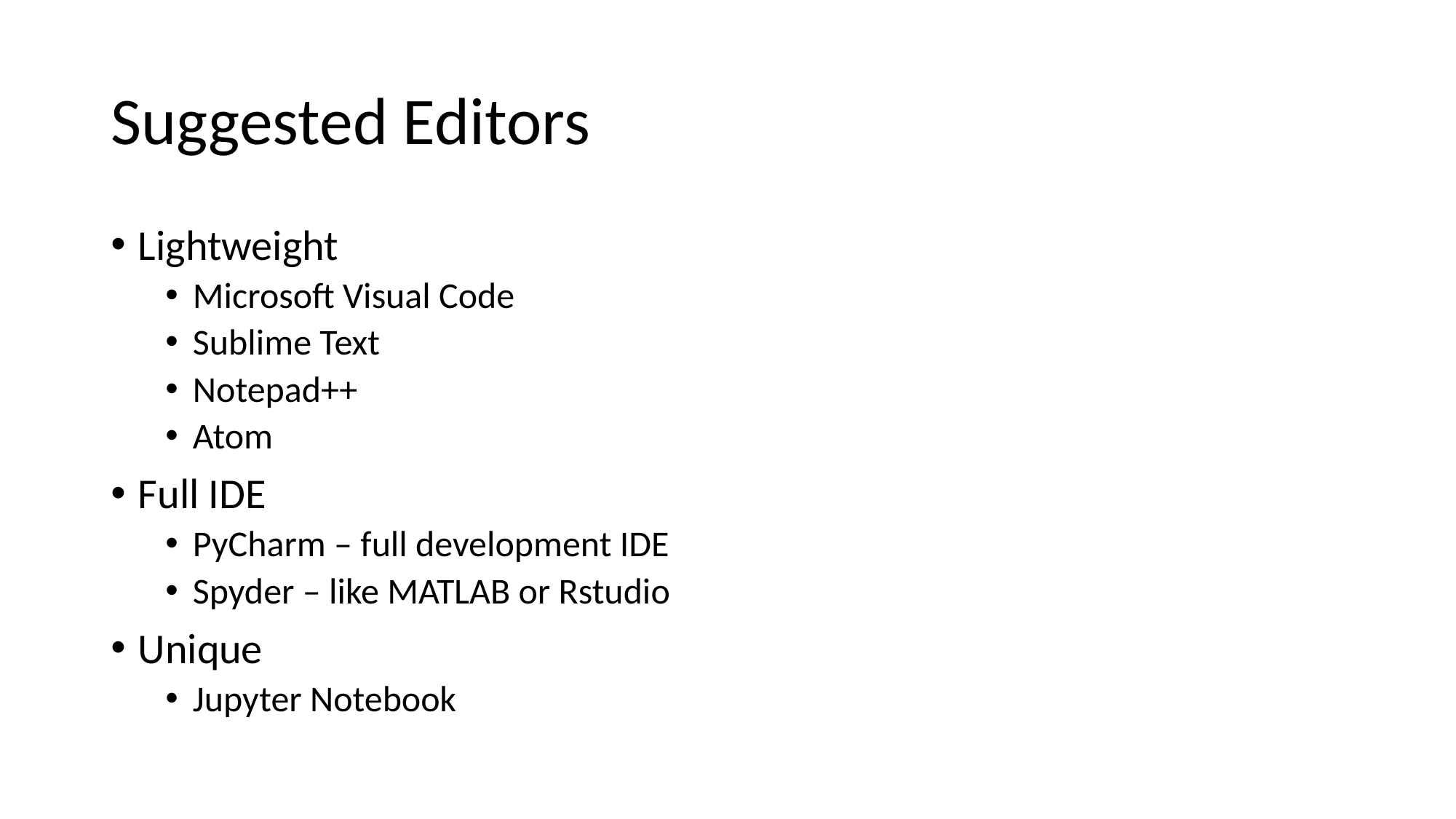

# Suggested Editors
Lightweight
Microsoft Visual Code
Sublime Text
Notepad++
Atom
Full IDE
PyCharm – full development IDE
Spyder – like MATLAB or Rstudio
Unique
Jupyter Notebook